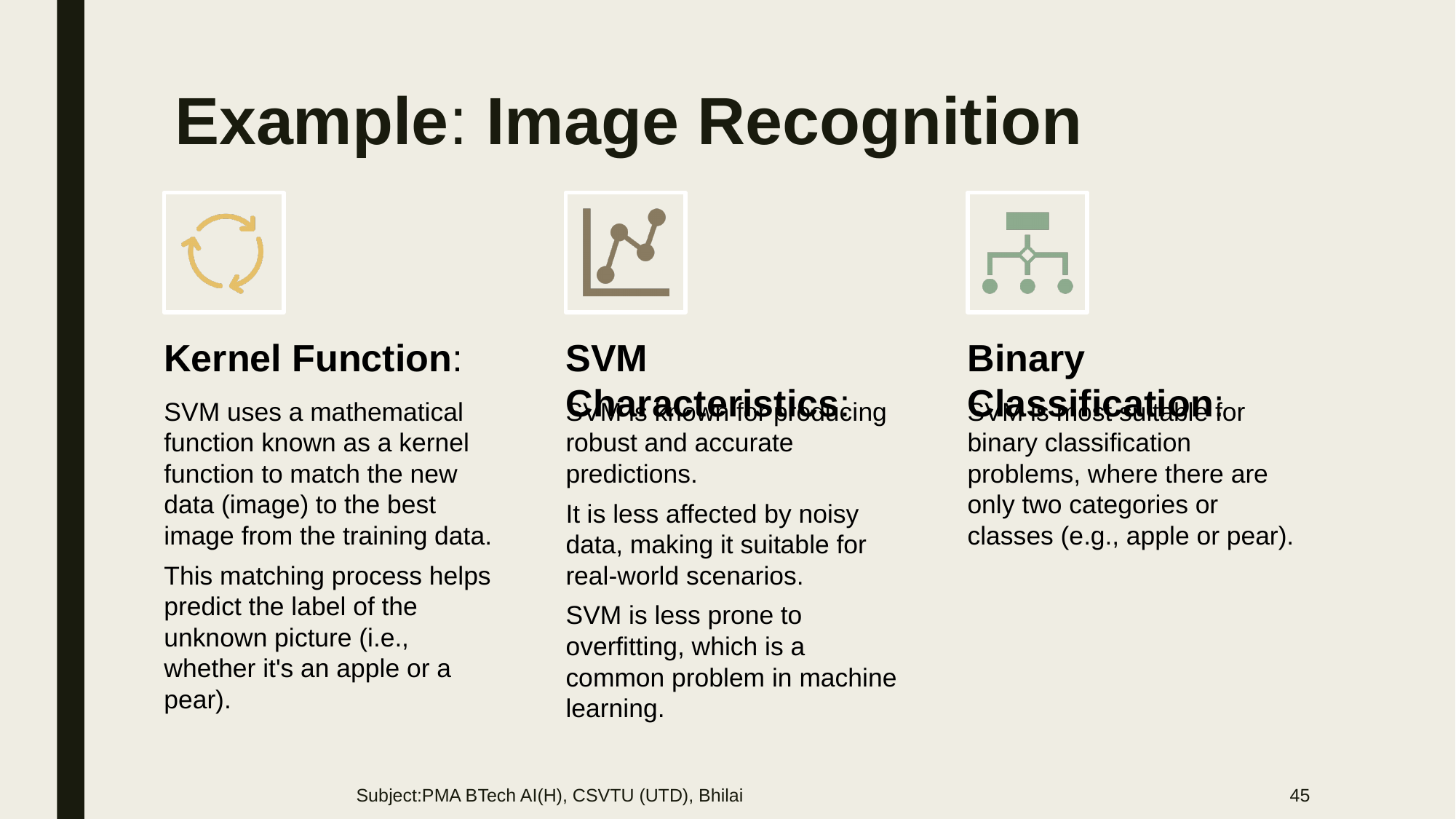

# Example: Image Recognition
Kernel Function:
SVM uses a mathematical function known as a kernel function to match the new data (image) to the best image from the training data.
This matching process helps predict the label of the unknown picture (i.e., whether it's an apple or a pear).
SVM Characteristics:
SVM is known for producing robust and accurate predictions.
It is less affected by noisy data, making it suitable for real-world scenarios.
SVM is less prone to overfitting, which is a common problem in machine learning.
Binary Classification:
SVM is most suitable for binary classification problems, where there are only two categories or classes (e.g., apple or pear).
Subject:PMA BTech AI(H), CSVTU (UTD), Bhilai
45